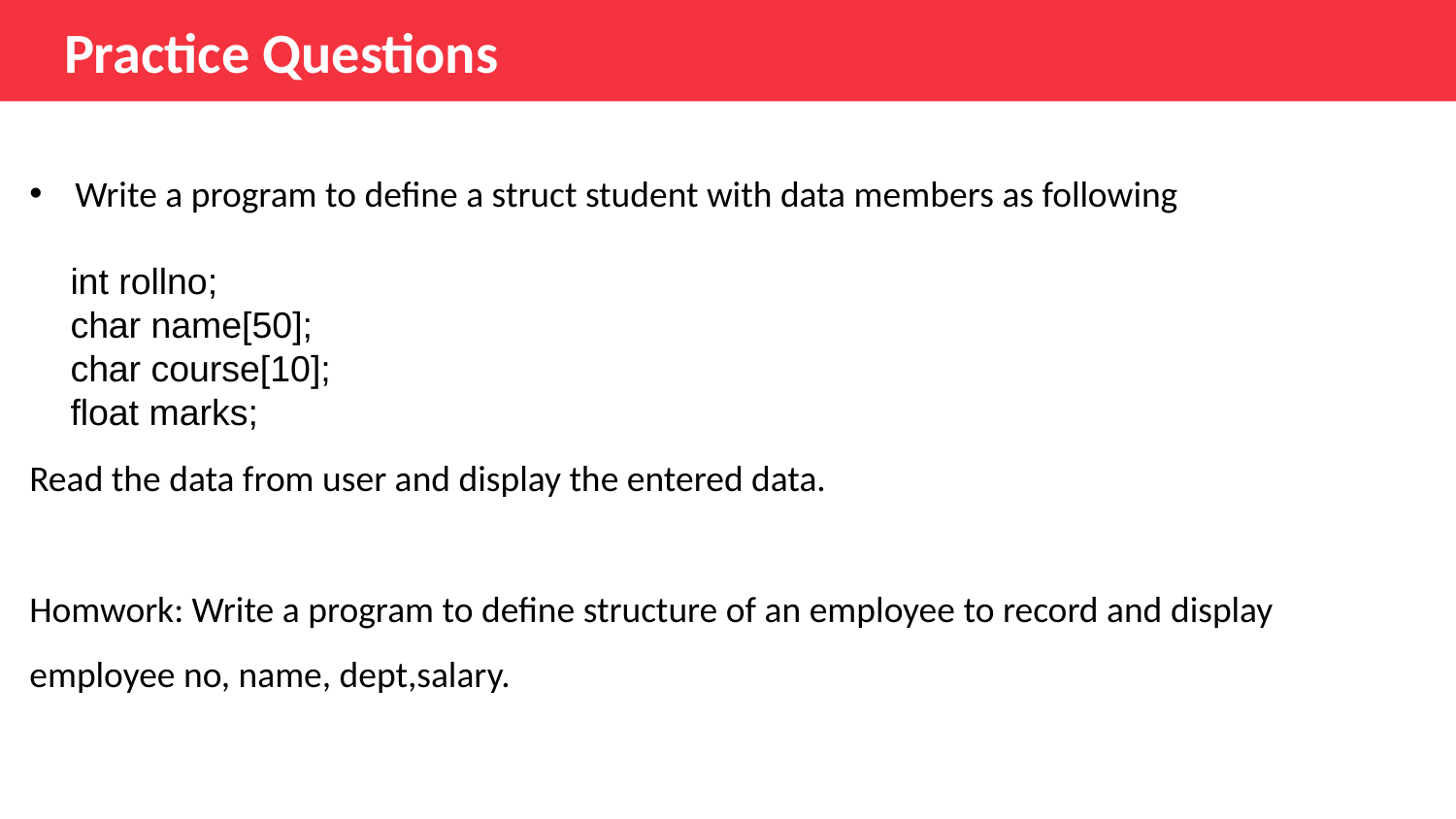

Practice Questions
Write a program to define a struct student with data members as following

    int rollno;
    char name[50];
    char course[10];
    float marks;
Read the data from user and display the entered data.

Homwork: Write a program to define structure of an employee to record and display employee no, name, dept,salary.